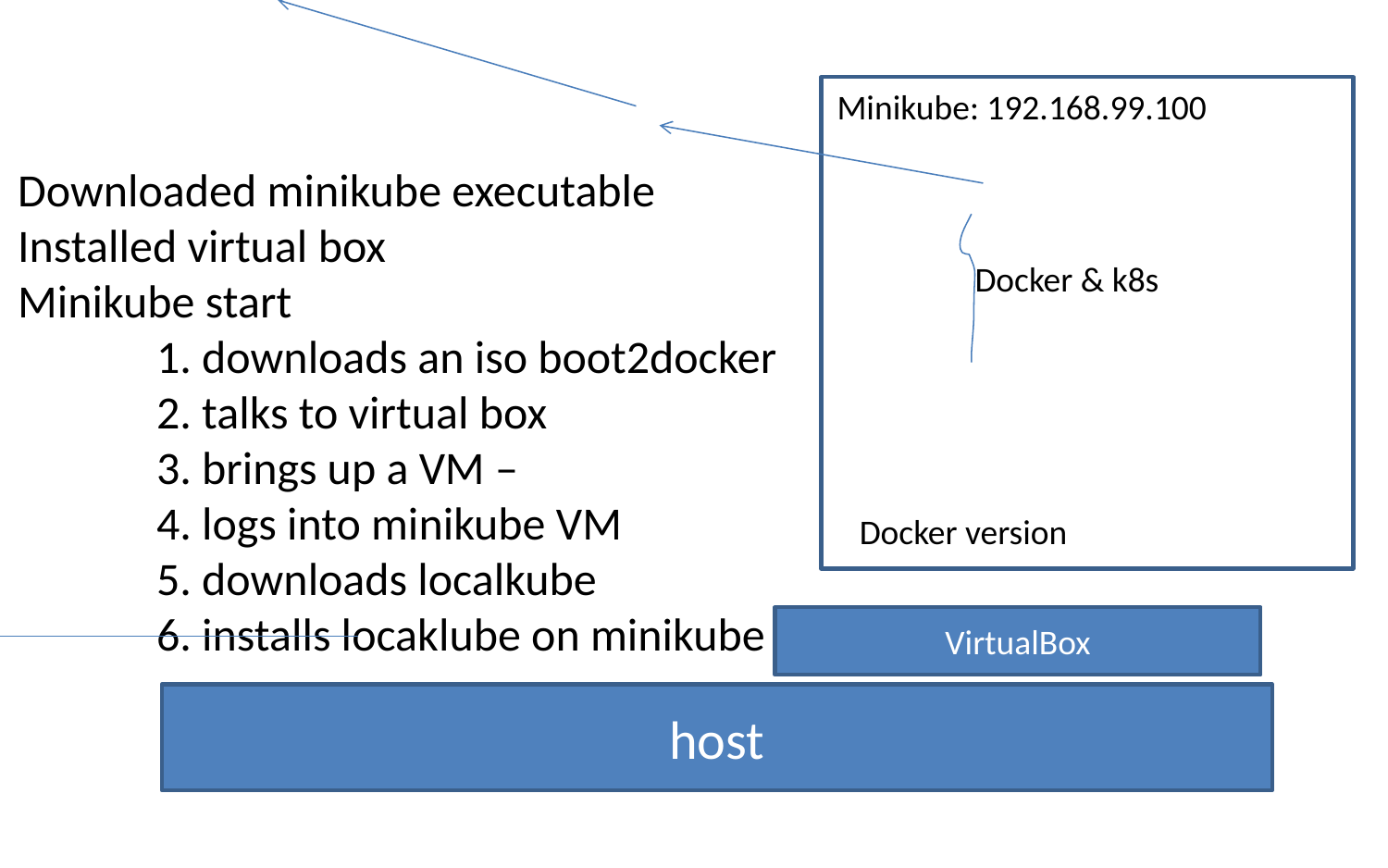

Minikube: 192.168.99.100
Downloaded minikube executable
Installed virtual box
Minikube start
	1. downloads an iso boot2docker
	2. talks to virtual box
	3. brings up a VM –
	4. logs into minikube VM
	5. downloads localkube
	6. installs locaklube on minikube VM

Docker & k8s
Docker version
VirtualBox
host